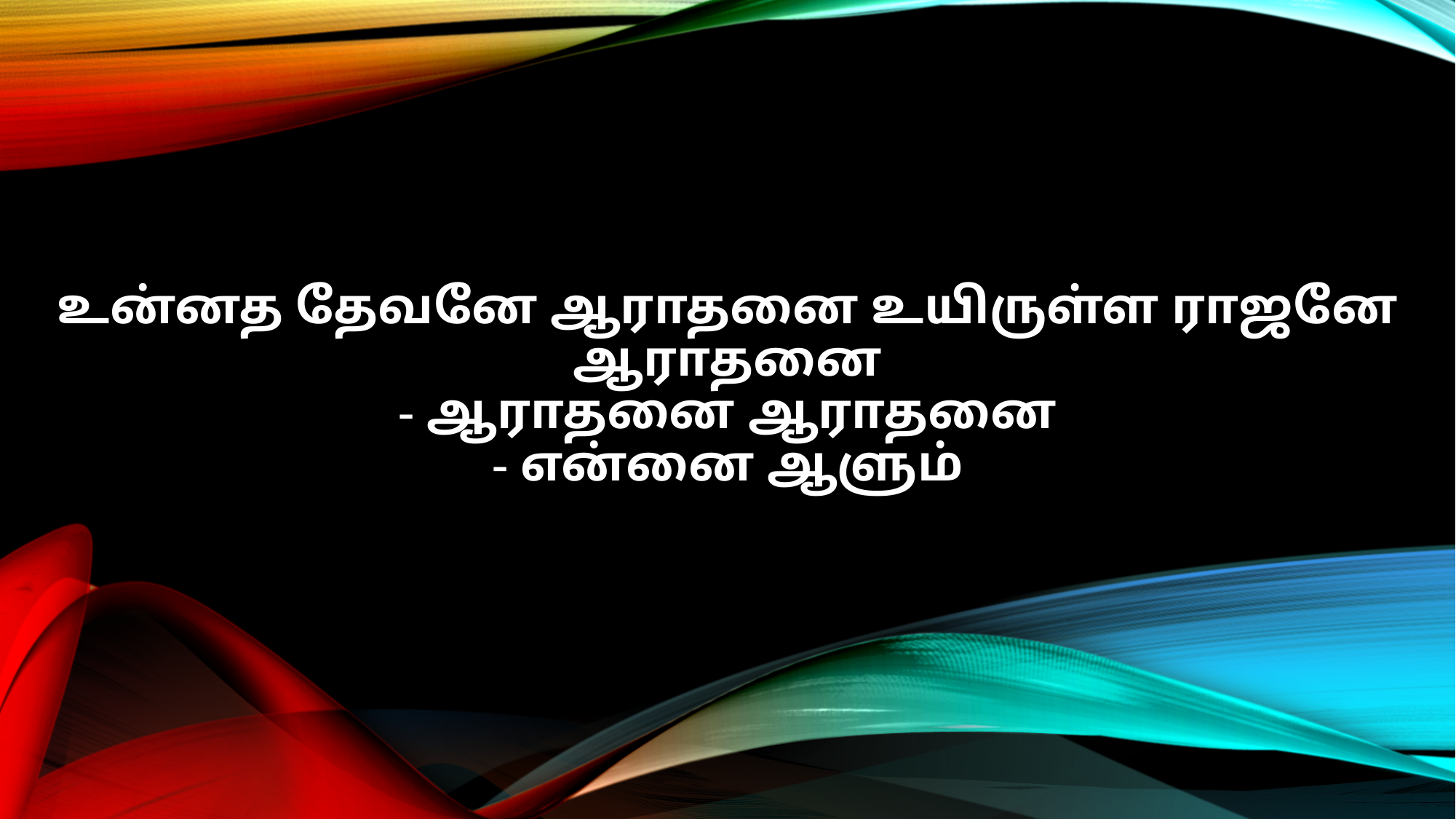

உன்னத தேவனே ஆராதனை உயிருள்ள ராஜனே ஆராதனை
- ஆராதனை ஆராதனை
- என்னை ஆளும்